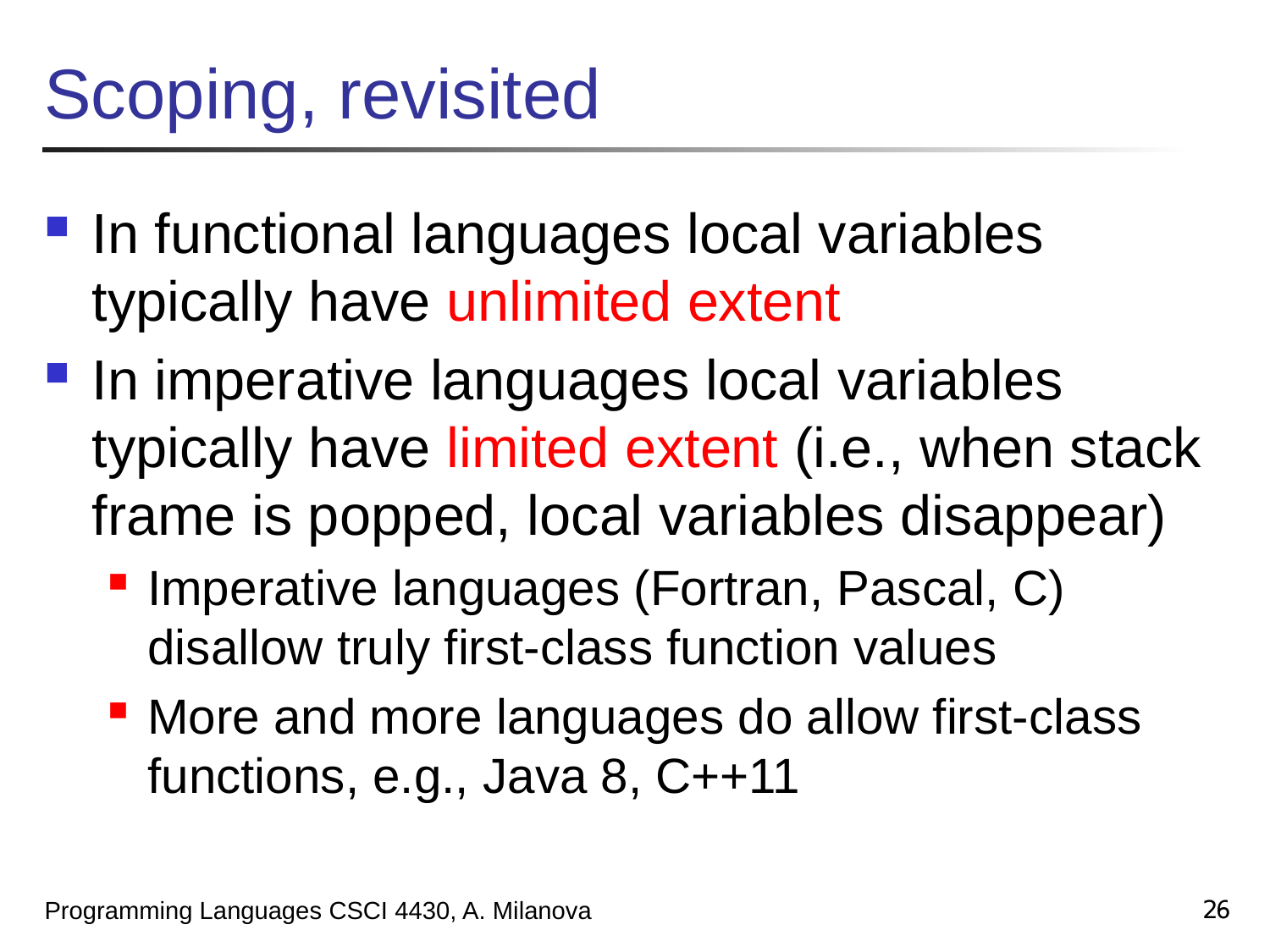

# Scoping, revisited
In functional languages local variables typically have unlimited extent
In imperative languages local variables typically have limited extent (i.e., when stack frame is popped, local variables disappear)
Imperative languages (Fortran, Pascal, C) disallow truly first-class function values
More and more languages do allow first-class functions, e.g., Java 8, C++11
26
Programming Languages CSCI 4430, A. Milanova